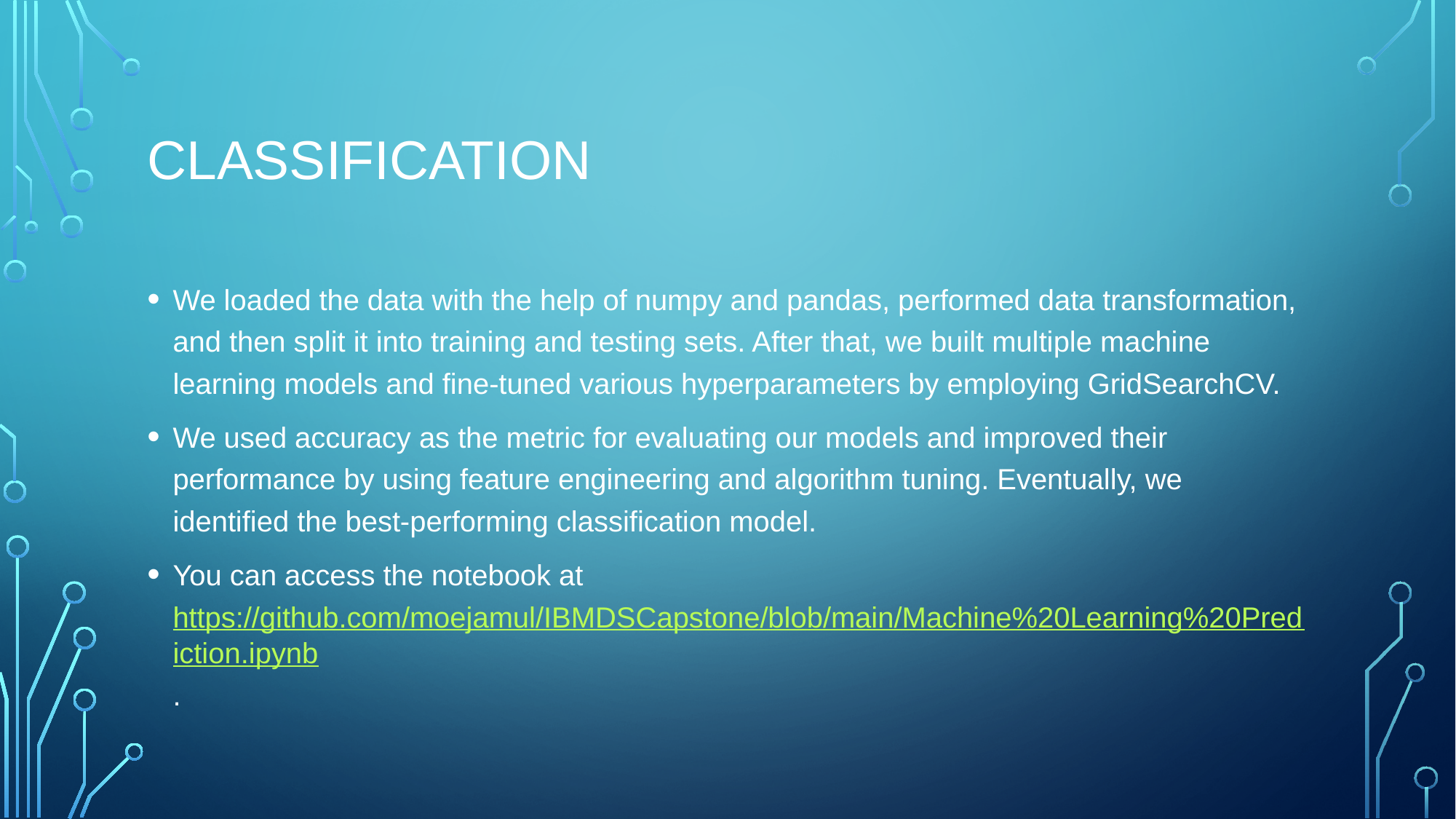

# Classification
We loaded the data with the help of numpy and pandas, performed data transformation, and then split it into training and testing sets. After that, we built multiple machine learning models and fine-tuned various hyperparameters by employing GridSearchCV.
We used accuracy as the metric for evaluating our models and improved their performance by using feature engineering and algorithm tuning. Eventually, we identified the best-performing classification model.
You can access the notebook at https://github.com/moejamul/IBMDSCapstone/blob/main/Machine%20Learning%20Prediction.ipynb.